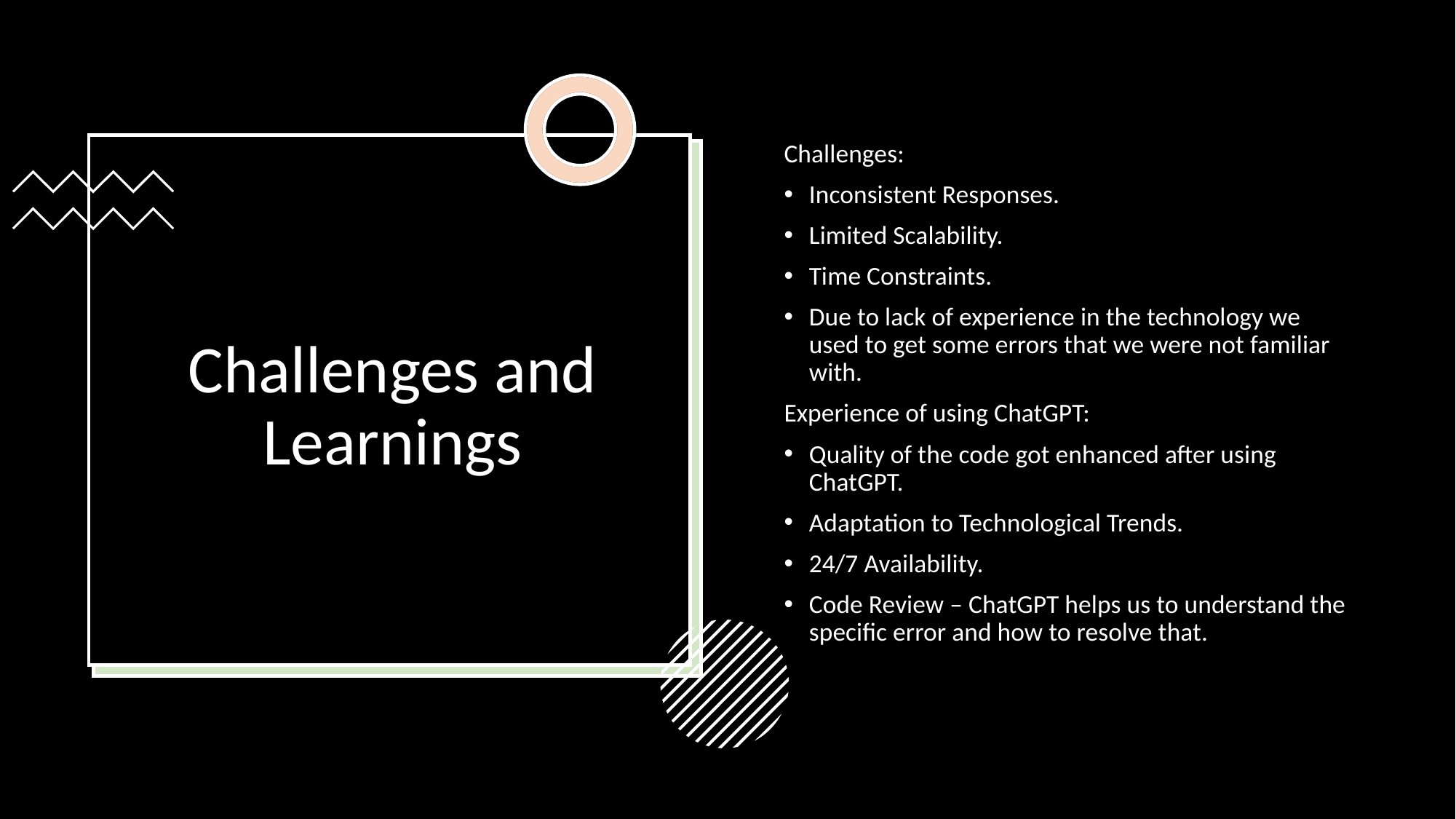

Challenges:
Inconsistent Responses.
Limited Scalability.
Time Constraints.
Due to lack of experience in the technology we used to get some errors that we were not familiar with.
Experience of using ChatGPT:
Quality of the code got enhanced after using ChatGPT.
Adaptation to Technological Trends.
24/7 Availability.
Code Review – ChatGPT helps us to understand the specific error and how to resolve that.

# Challenges and Learnings